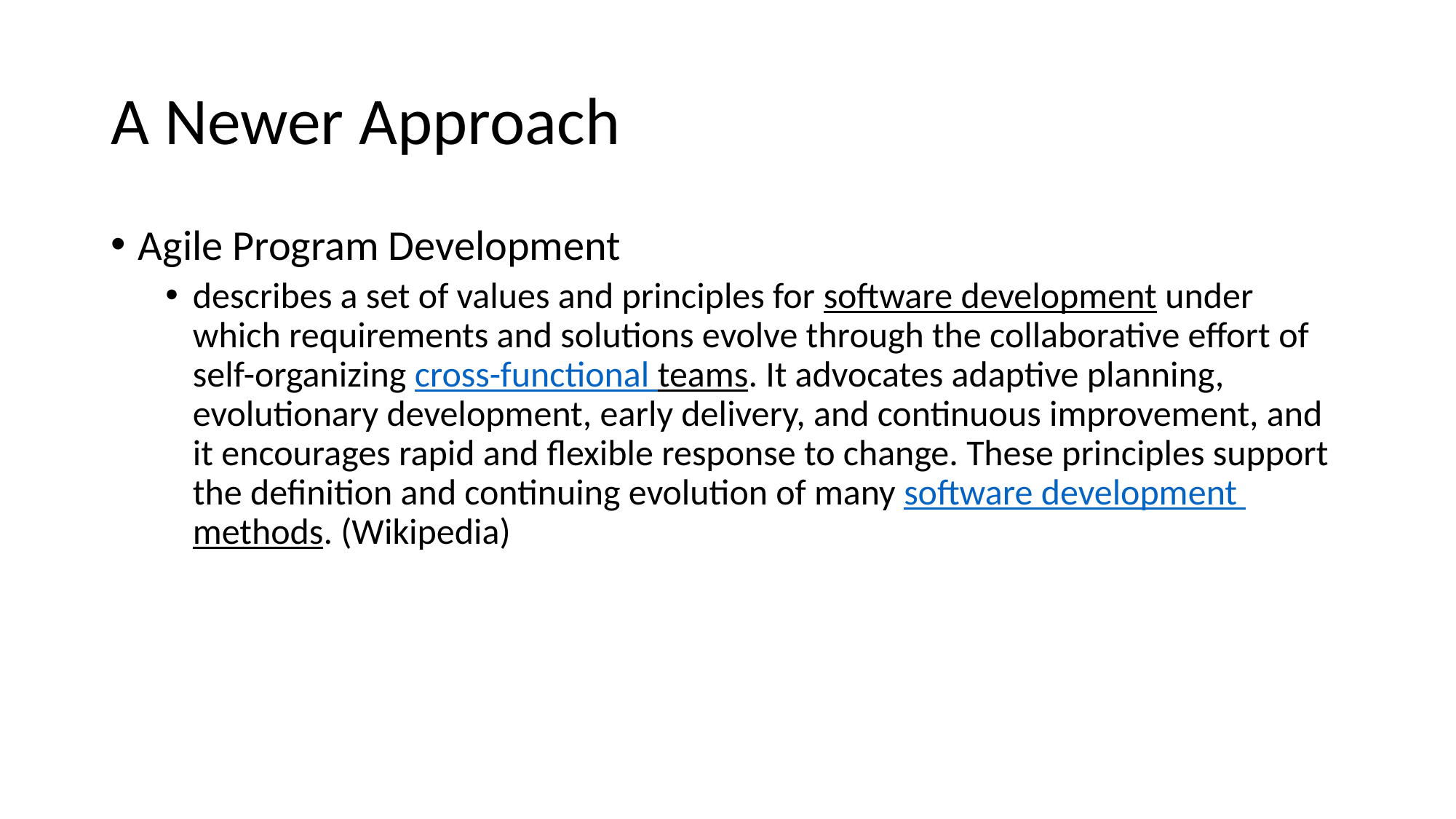

# A Newer Approach
Agile Program Development
describes a set of values and principles for software development under which requirements and solutions evolve through the collaborative effort of self-organizing cross-functional teams. It advocates adaptive planning, evolutionary development, early delivery, and continuous improvement, and it encourages rapid and flexible response to change. These principles support the definition and continuing evolution of many software development methods. (Wikipedia)